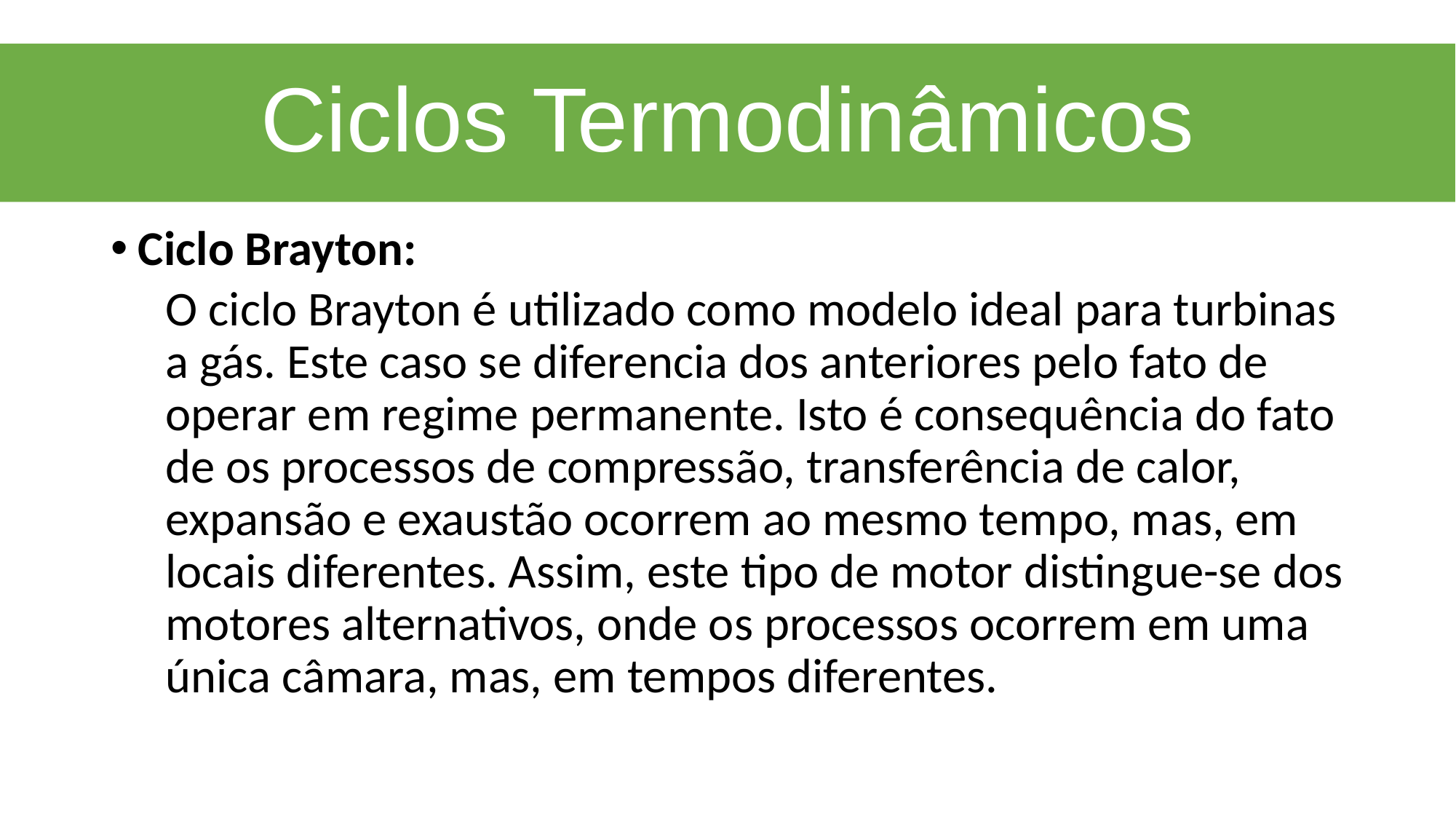

# Ciclos Termodinâmicos
Ciclo Brayton:
O ciclo Brayton é utilizado como modelo ideal para turbinas a gás. Este caso se diferencia dos anteriores pelo fato de operar em regime permanente. Isto é consequência do fato de os processos de compressão, transferência de calor, expansão e exaustão ocorrem ao mesmo tempo, mas, em locais diferentes. Assim, este tipo de motor distingue-se dos motores alternativos, onde os processos ocorrem em uma única câmara, mas, em tempos diferentes.